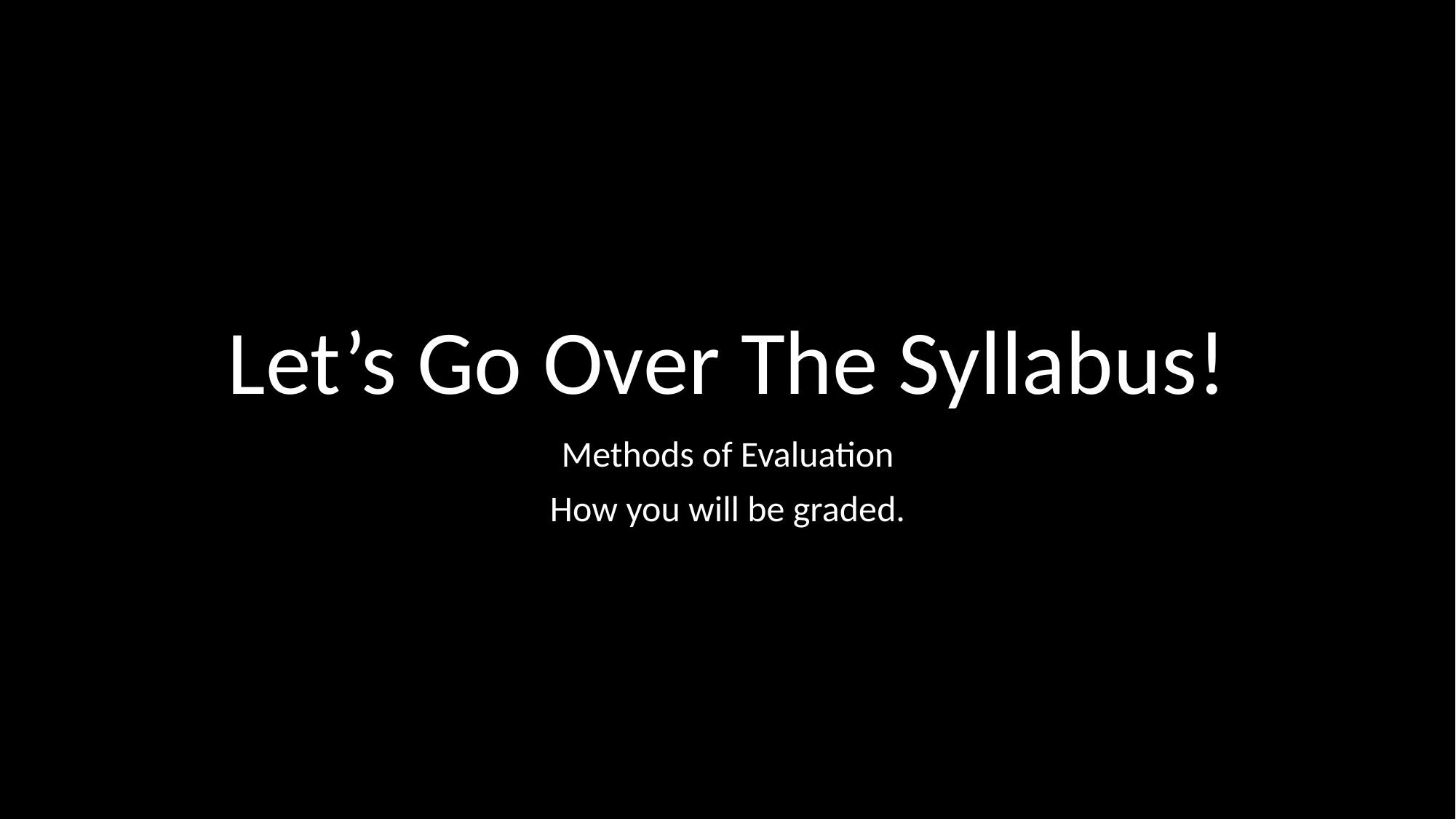

# Let’s Go Over The Syllabus!
Methods of Evaluation
How you will be graded.